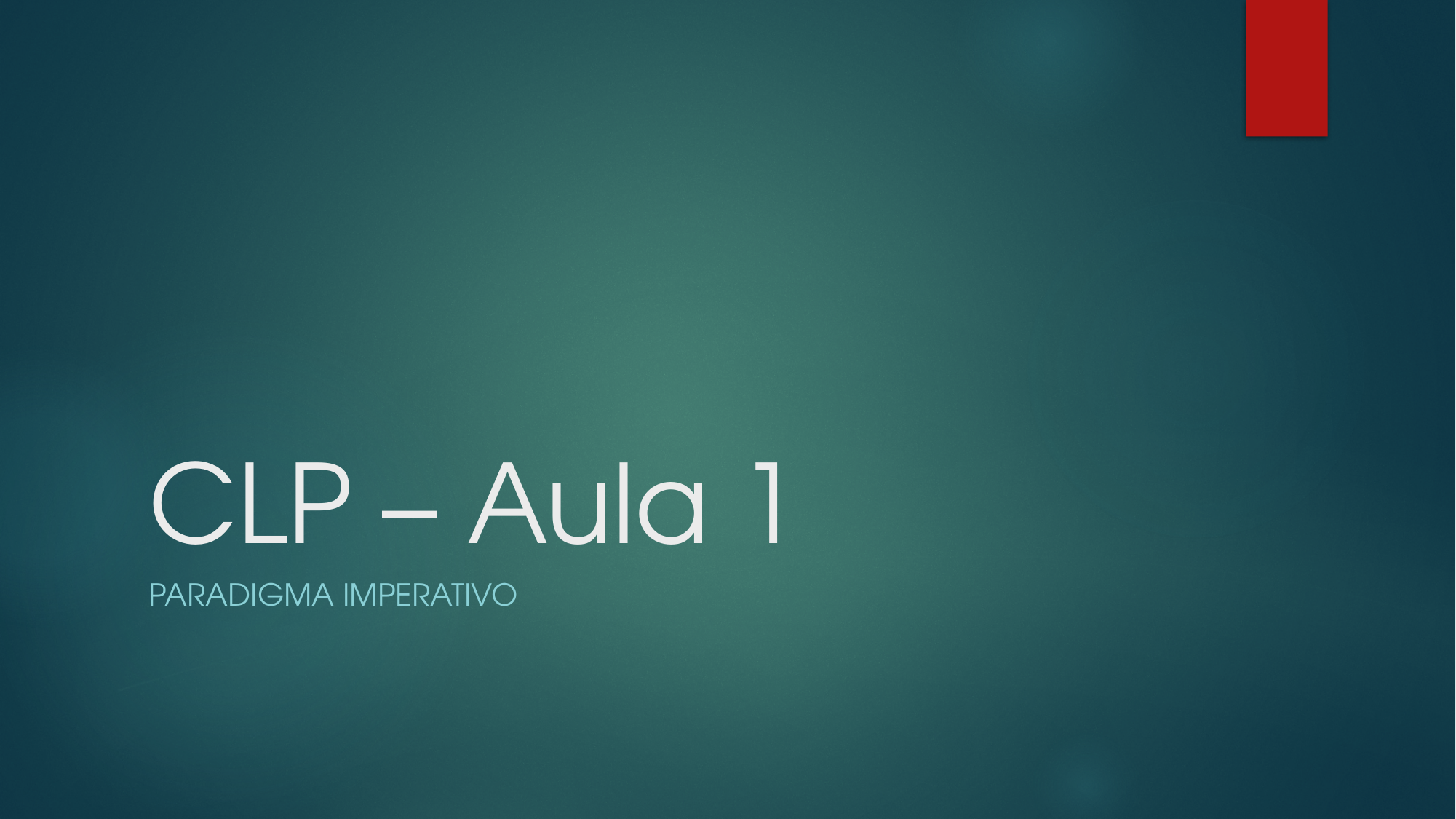

# CLP – Aula 1
Paradigma IMPERATIVO